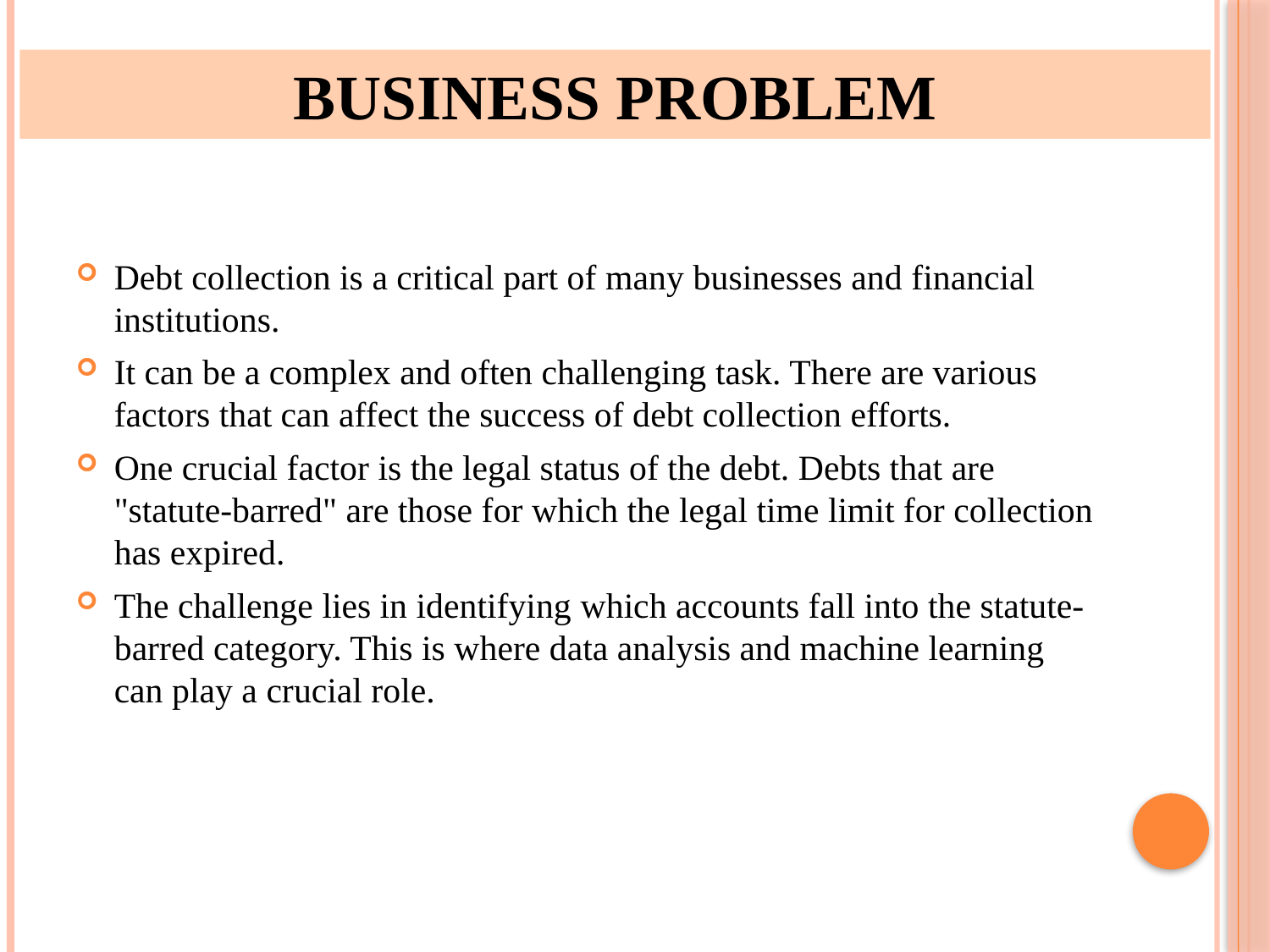

# Objectives
BUSINESS PROBLEM
Debt collection is a critical part of many businesses and financial institutions.
It can be a complex and often challenging task. There are various factors that can affect the success of debt collection efforts.
One crucial factor is the legal status of the debt. Debts that are "statute-barred" are those for which the legal time limit for collection has expired.
The challenge lies in identifying which accounts fall into the statute-barred category. This is where data analysis and machine learning can play a crucial role.